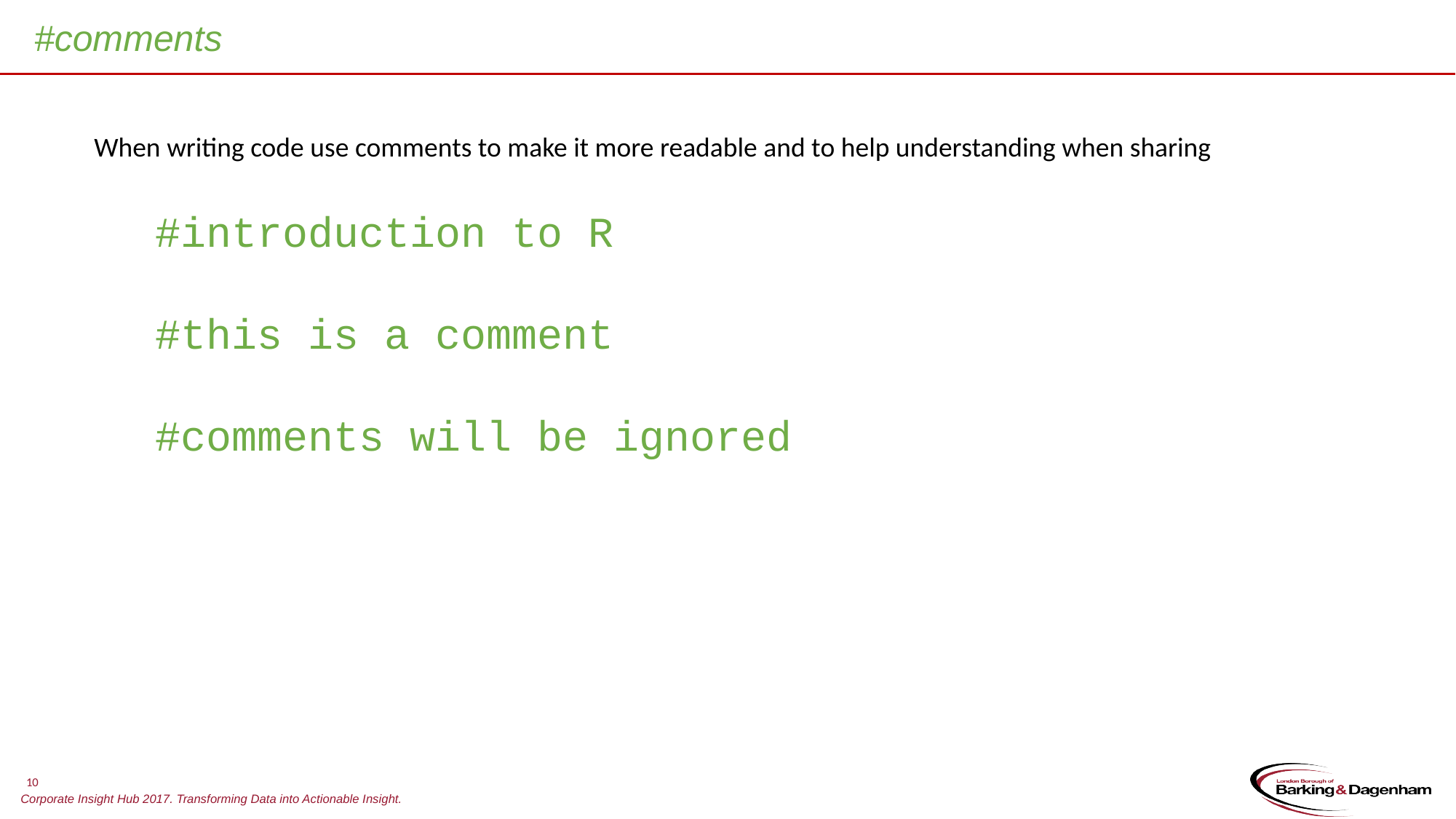

#comments
When writing code use comments to make it more readable and to help understanding when sharing

#introduction to R

#this is a comment

#comments will be ignored